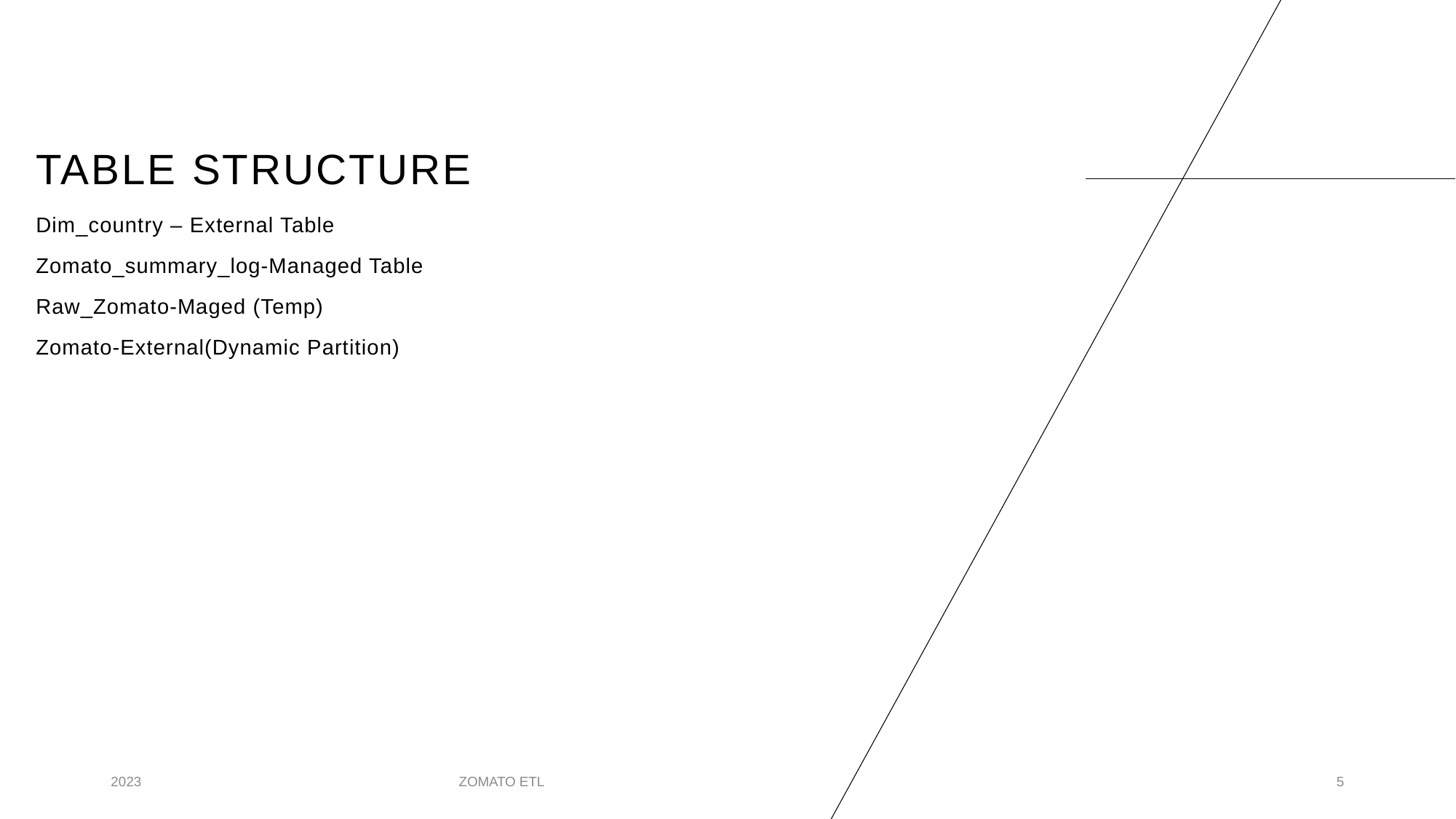

# TABLE STRUCTURE
Dim_country – External Table
Zomato_summary_log-Managed Table
Raw_Zomato-Maged (Temp)
Zomato-External(Dynamic Partition)
2023
ZOMATO ETL
5